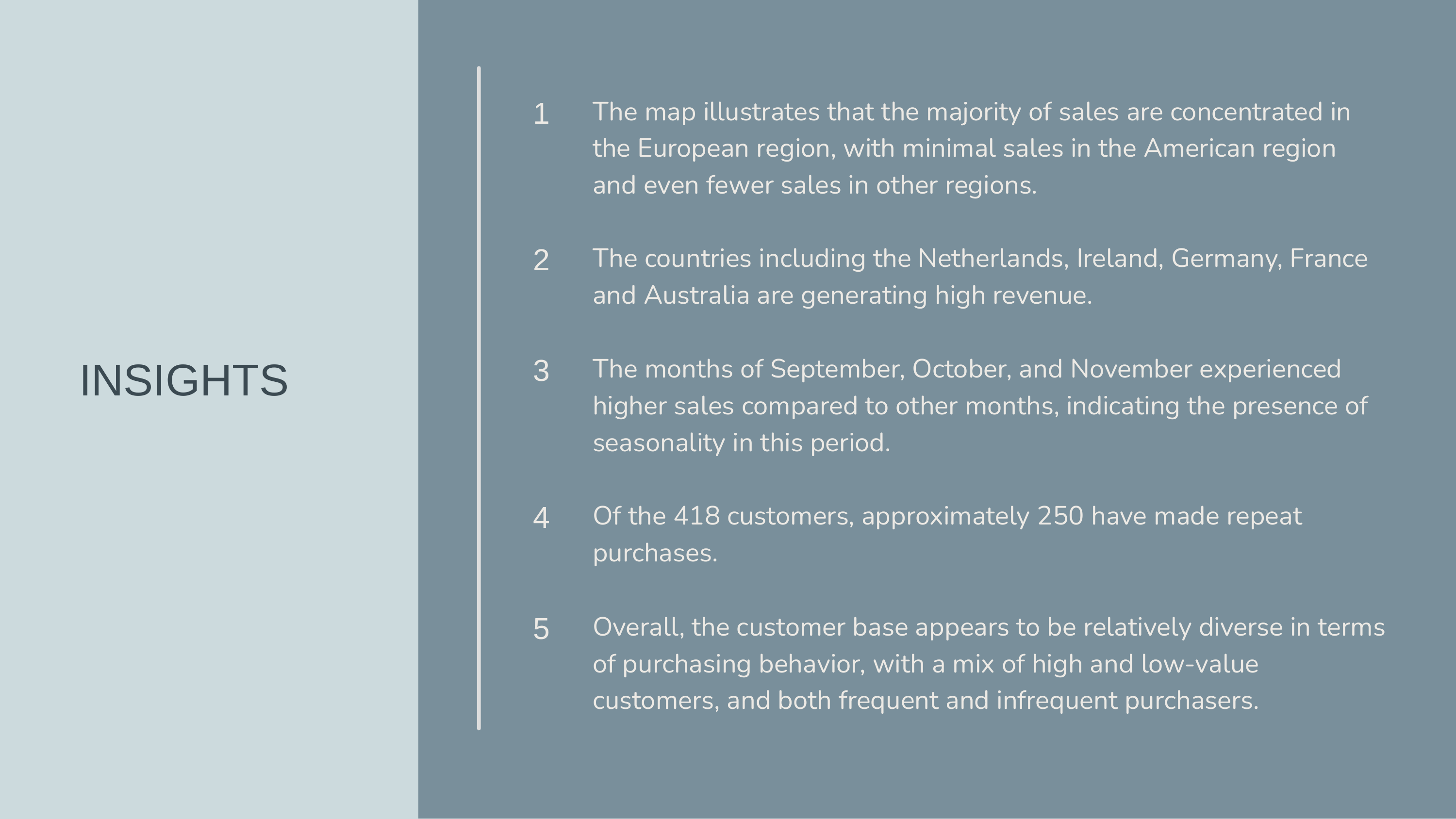

1
The map illustrates that the majority of sales are concentrated in the European region, with minimal sales in the American region and even fewer sales in other regions.
2
The countries including the Netherlands, Ireland, Germany, France and Australia are generating high revenue.
INSIGHTS
3
The months of September, October, and November experienced higher sales compared to other months, indicating the presence of seasonality in this period.

4
Of the 418 customers, approximately 250 have made repeat purchases.
5
Overall, the customer base appears to be relatively diverse in terms of purchasing behavior, with a mix of high and low-value
customers, and both frequent and infrequent purchasers.